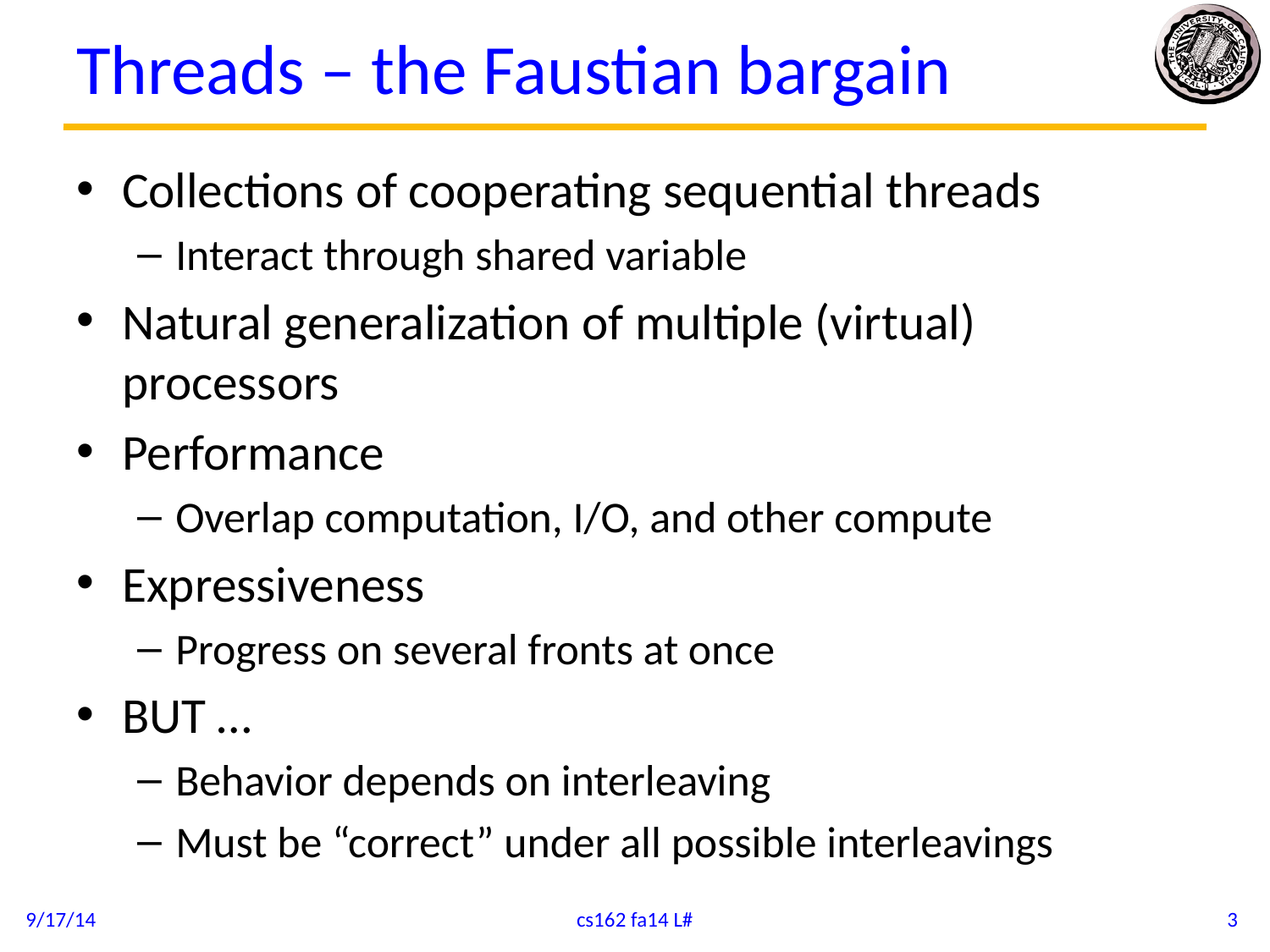

# Threads – the Faustian bargain
Collections of cooperating sequential threads
Interact through shared variable
Natural generalization of multiple (virtual) processors
Performance
Overlap computation, I/O, and other compute
Expressiveness
Progress on several fronts at once
BUT …
Behavior depends on interleaving
Must be “correct” under all possible interleavings
9/17/14
cs162 fa14 L#
3